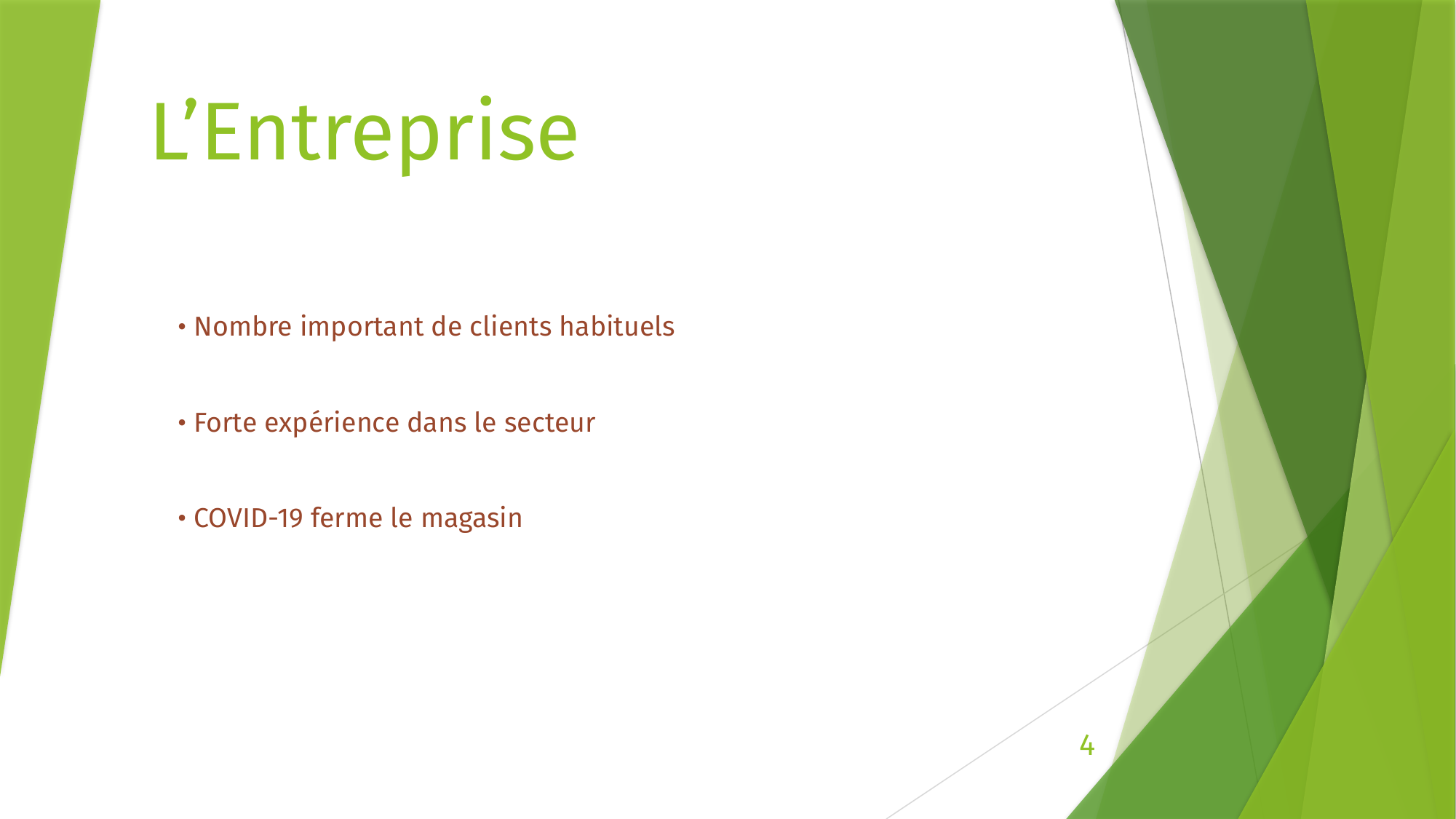

# L’Entreprise
• Nombre important de clients habituels

• Forte expérience dans le secteur

• COVID-19 ferme le magasin
4